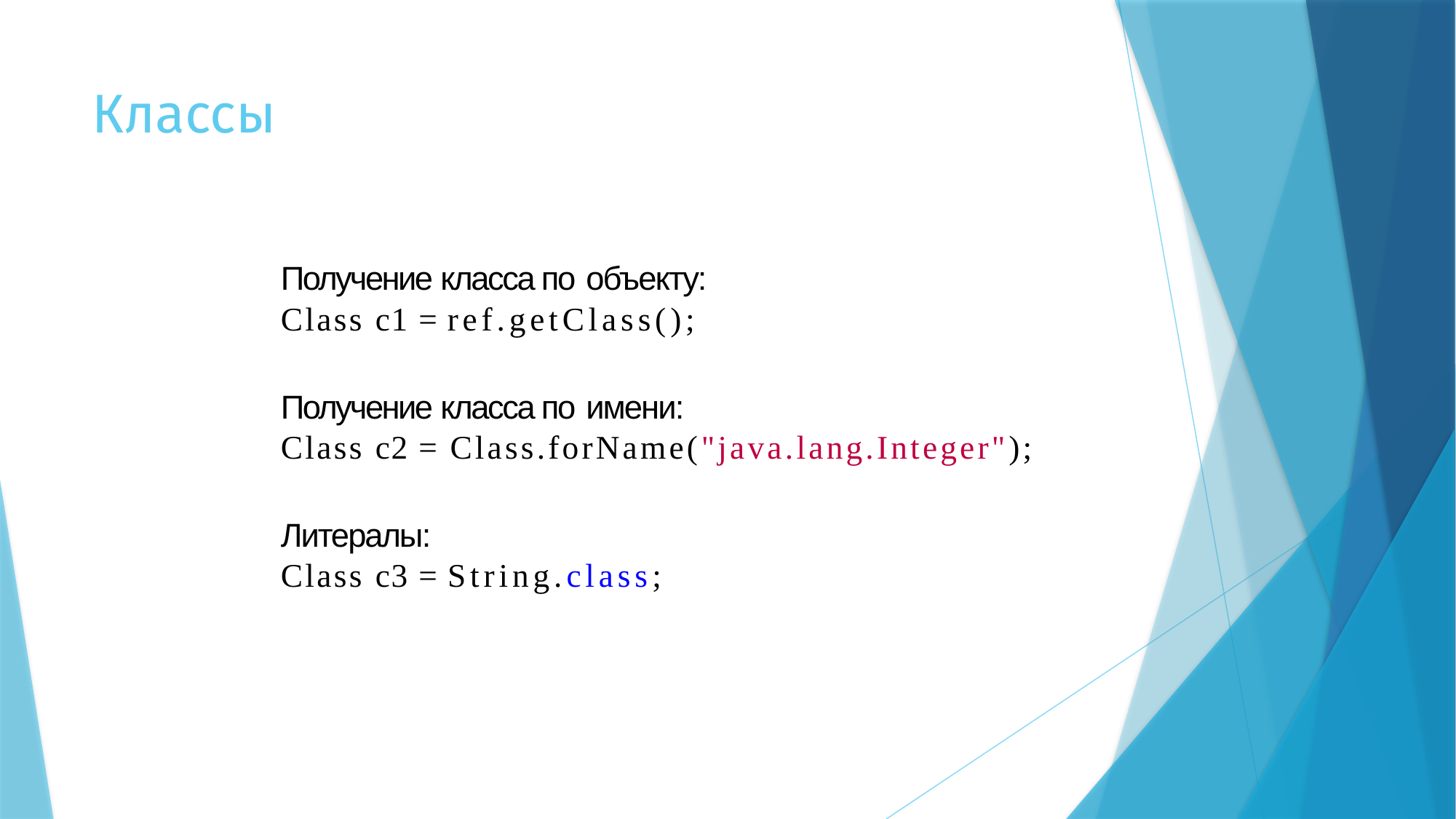

# Классы
Получение класса по объекту:
Class c1 = ref.getClass();

Получение класса по имени:
Class c2 = Class.forName("java.lang.Integer");

Литералы:
Class c3 = String.class;